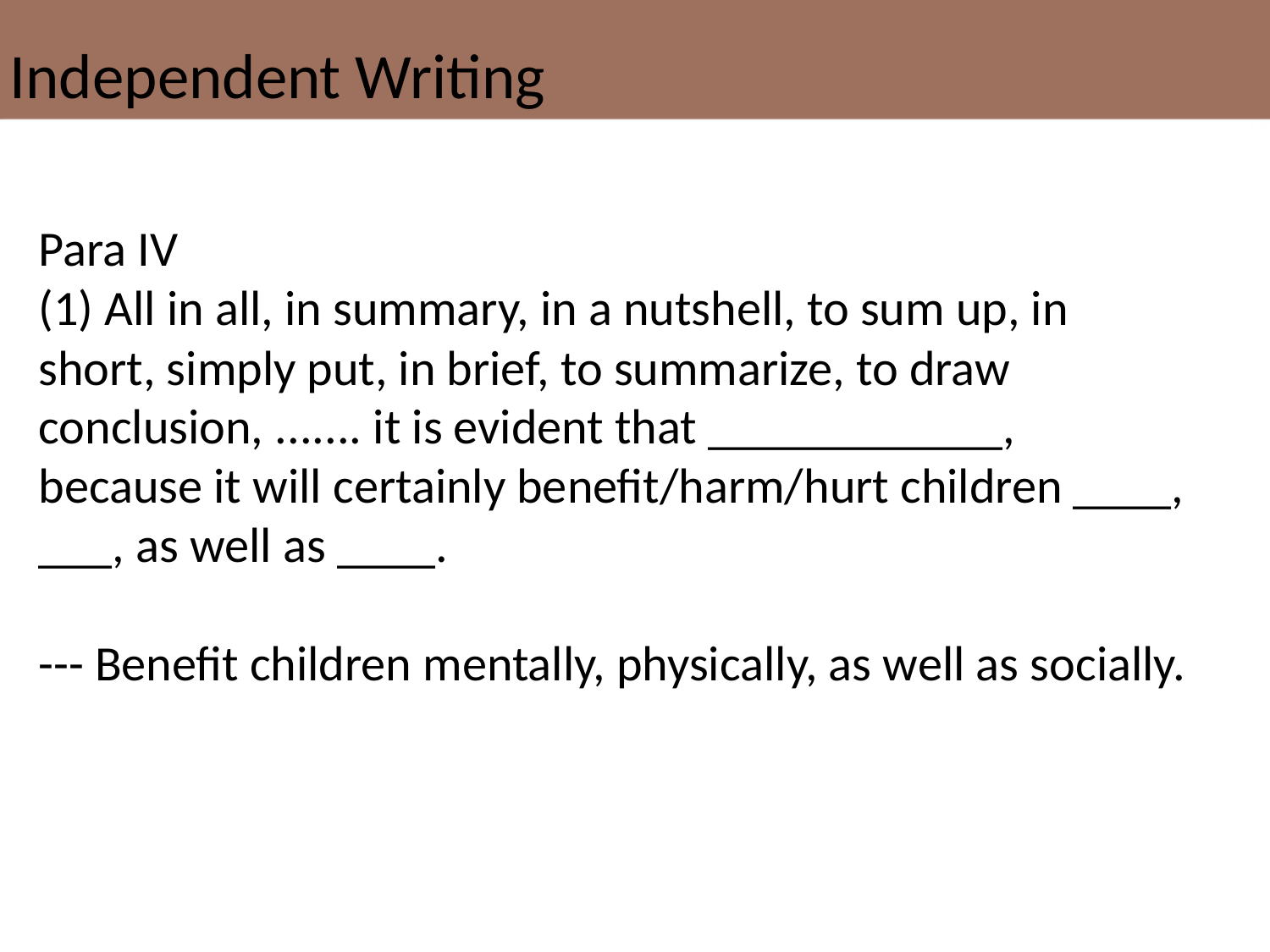

Independent Writing
Para IV
(1) All in all, in summary, in a nutshell, to sum up, in short, simply put, in brief, to summarize, to draw conclusion, ....... it is evident that ____________, because it will certainly benefit/harm/hurt children ____, ___, as well as ____.

--- Benefit children mentally, physically, as well as socially.